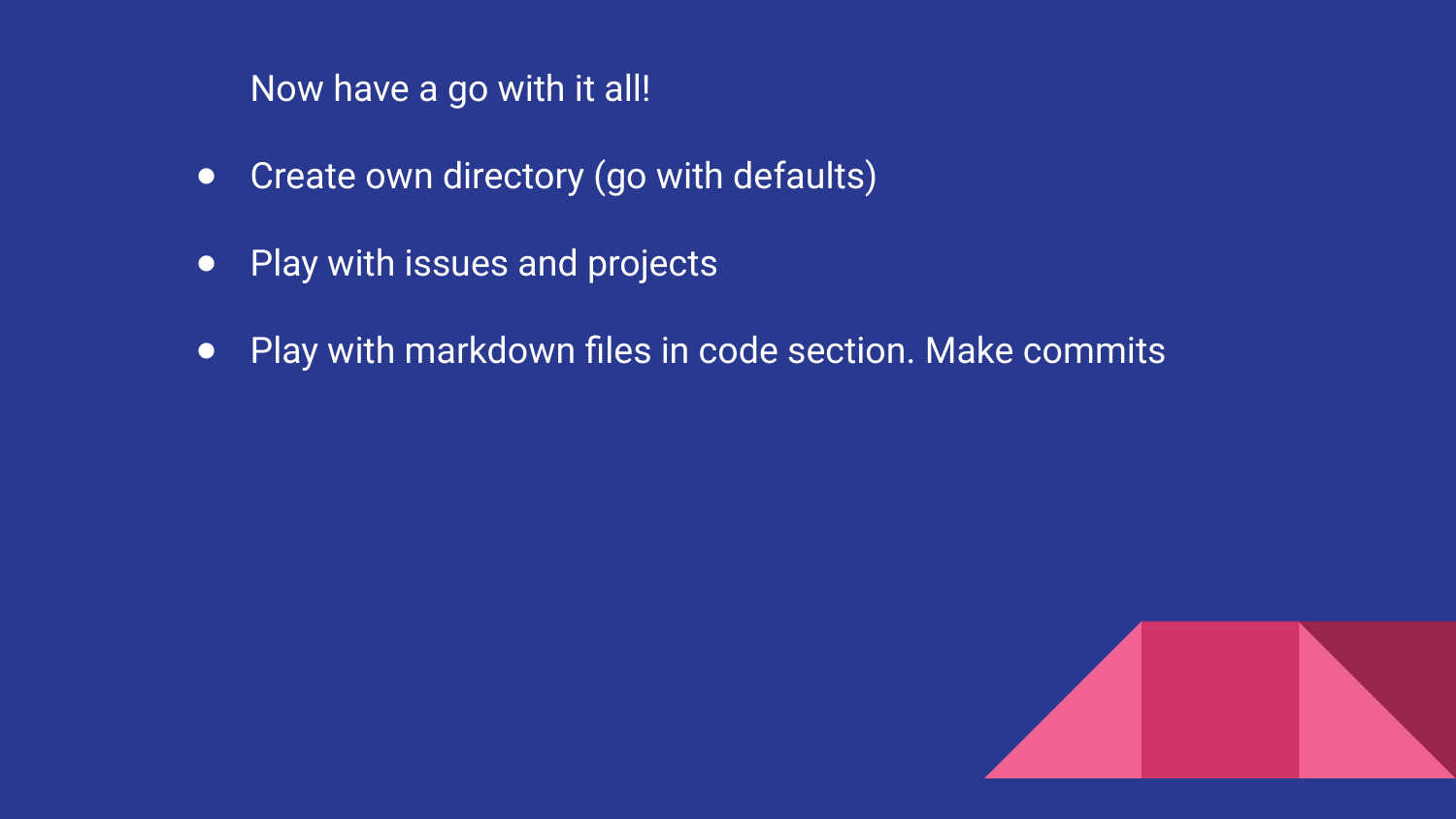

Now have a go with it all!

Create own directory (go with defaults)

Play with issues and projects

Play with markdown files in code section. Make commits